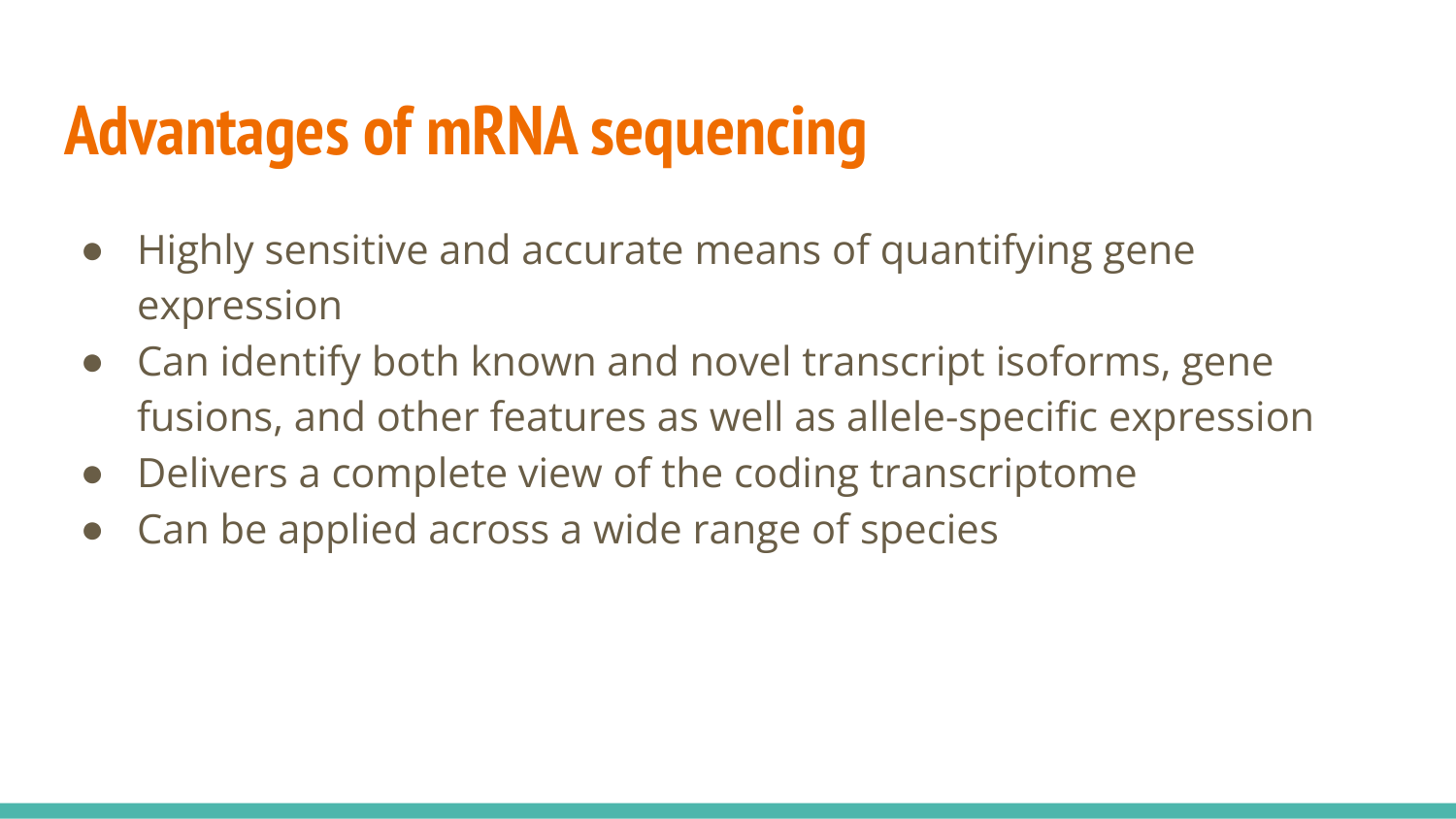

# Advantages of mRNA sequencing
Highly sensitive and accurate means of quantifying gene expression
Can identify both known and novel transcript isoforms, gene fusions, and other features as well as allele-specific expression
Delivers a complete view of the coding transcriptome
Can be applied across a wide range of species